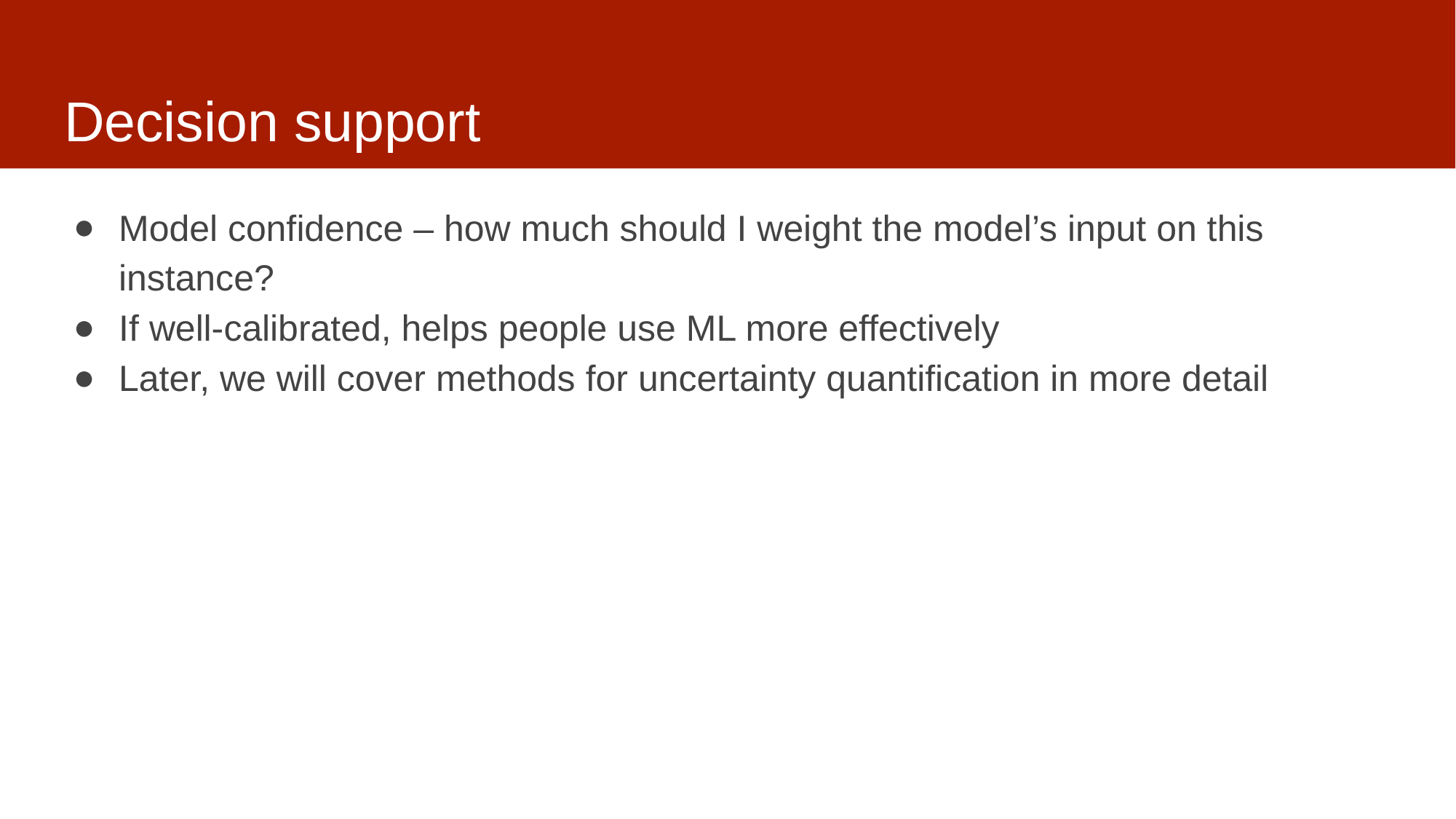

# Decision support
Model confidence – how much should I weight the model’s input on this instance?
If well-calibrated, helps people use ML more effectively
Later, we will cover methods for uncertainty quantification in more detail